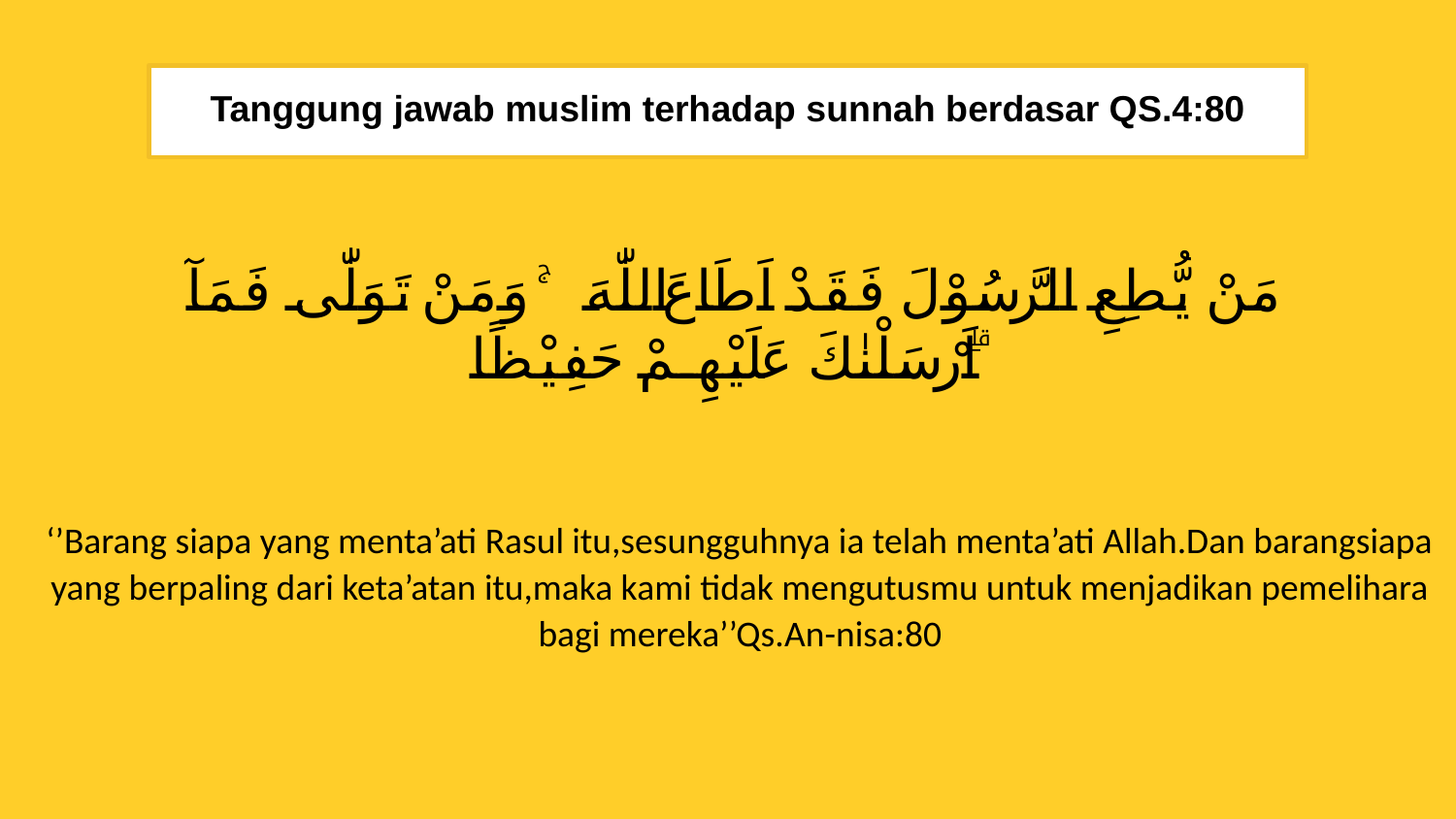

Tanggung jawab muslim terhadap sunnah berdasar QS.4:80

مَنْ يُّطِعِ الرَّسُوْلَ فَقَدْ اَطَاعَ اللّٰهَ ۚ وَمَنْ تَوَلّٰى فَمَآ اَرْسَلْنٰكَ عَلَيْهِمْ حَفِيْظًا ۗ
‘’Barang siapa yang menta’ati Rasul itu,sesungguhnya ia telah menta’ati Allah.Dan barangsiapa yang berpaling dari keta’atan itu,maka kami tidak mengutusmu untuk menjadikan pemelihara bagi mereka’’Qs.An-nisa:80